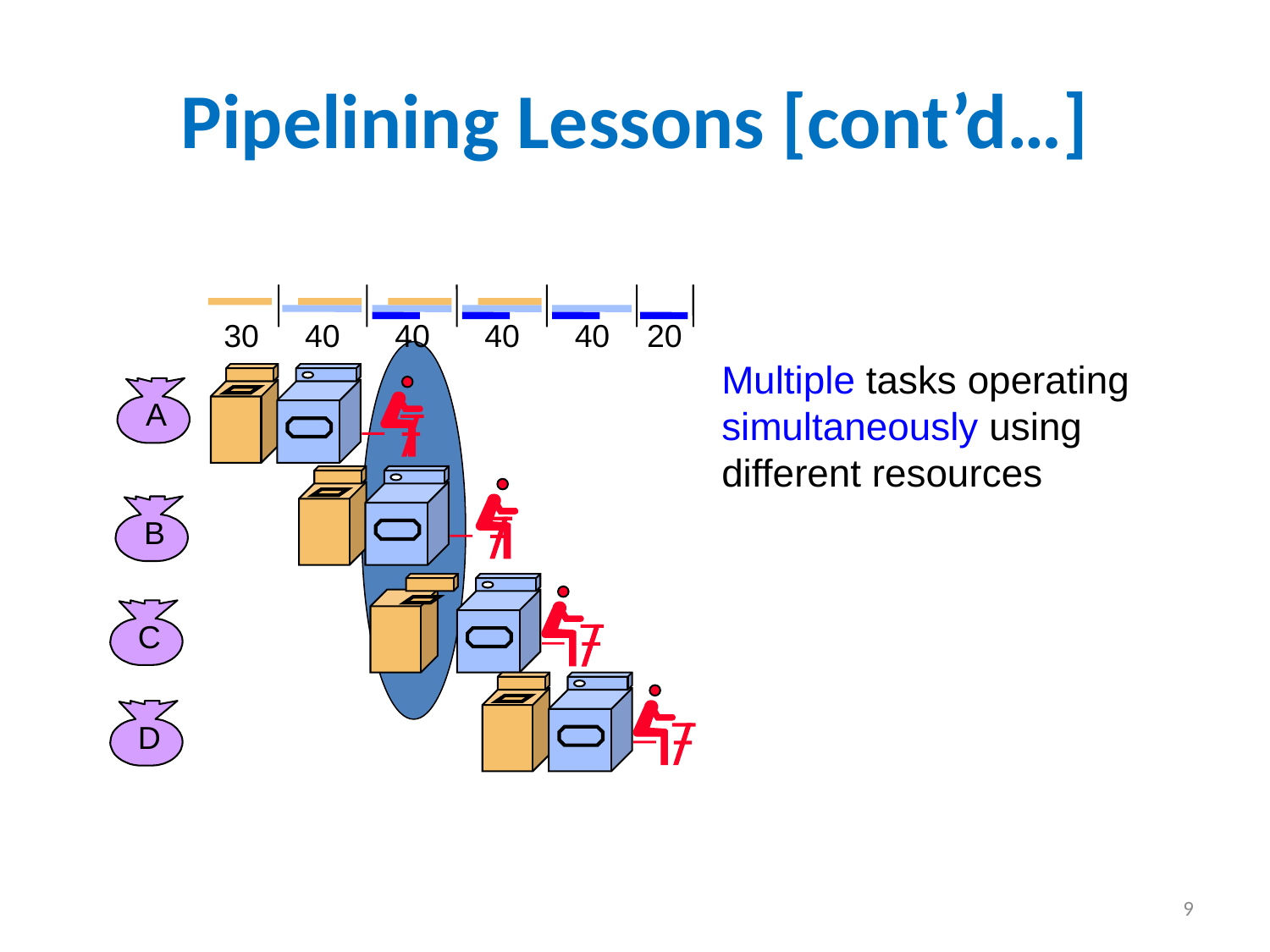

# Pipelining Lessons [cont’d…]

40

40

40

30
40
20

Multiple tasks operating simultaneously using different resources

A

B

C

D
9